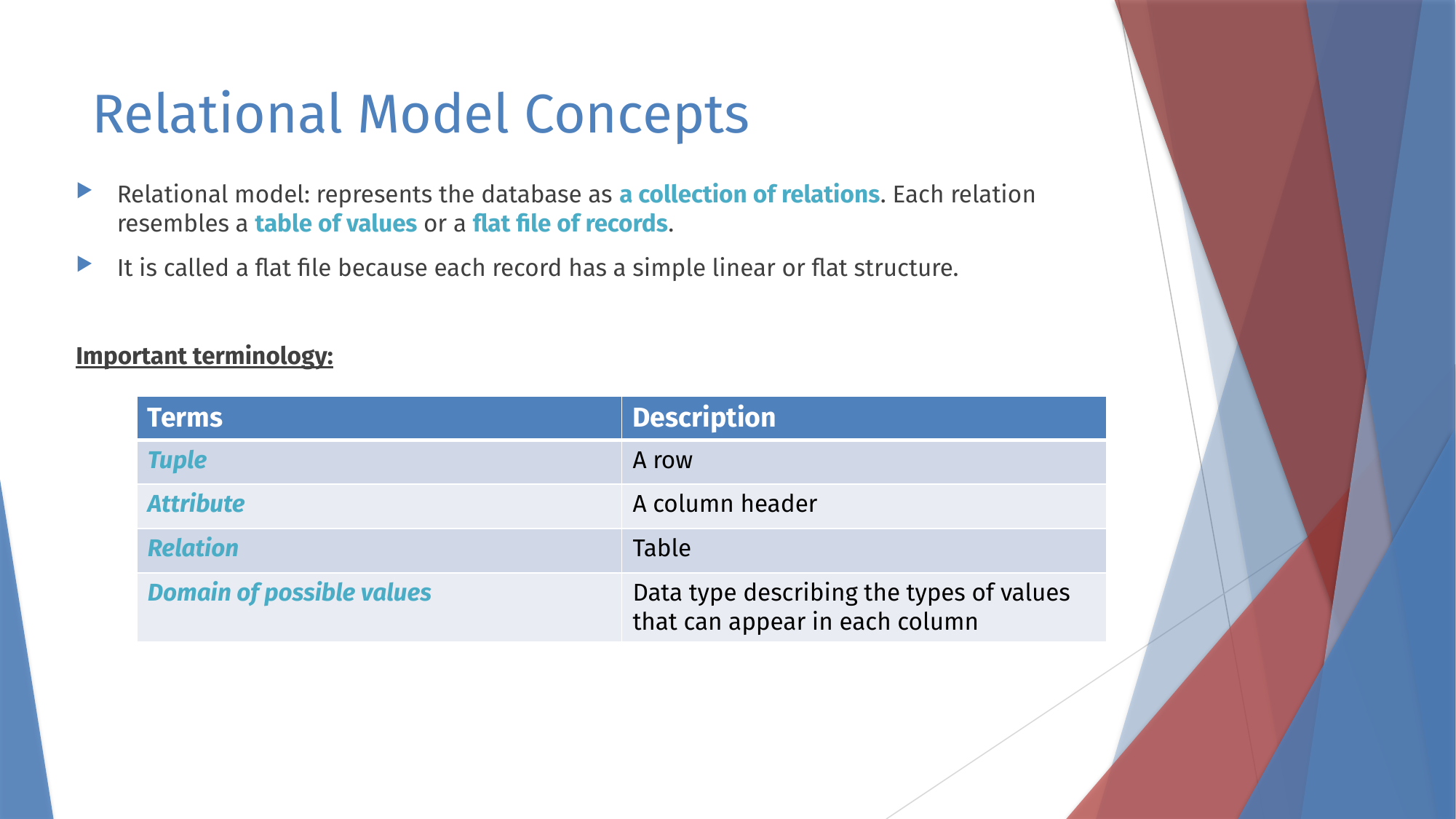

# Relational Model Concepts
Relational model: represents the database as a collection of relations. Each relation resembles a table of values or a flat file of records.
It is called a flat file because each record has a simple linear or flat structure.

Important terminology:

| Terms | Description |
| --- | --- |
| Tuple | A row |
| Attribute | A column header |
| Relation | Table |
| Domain of possible values | Data type describing the types of values that can appear in each column |